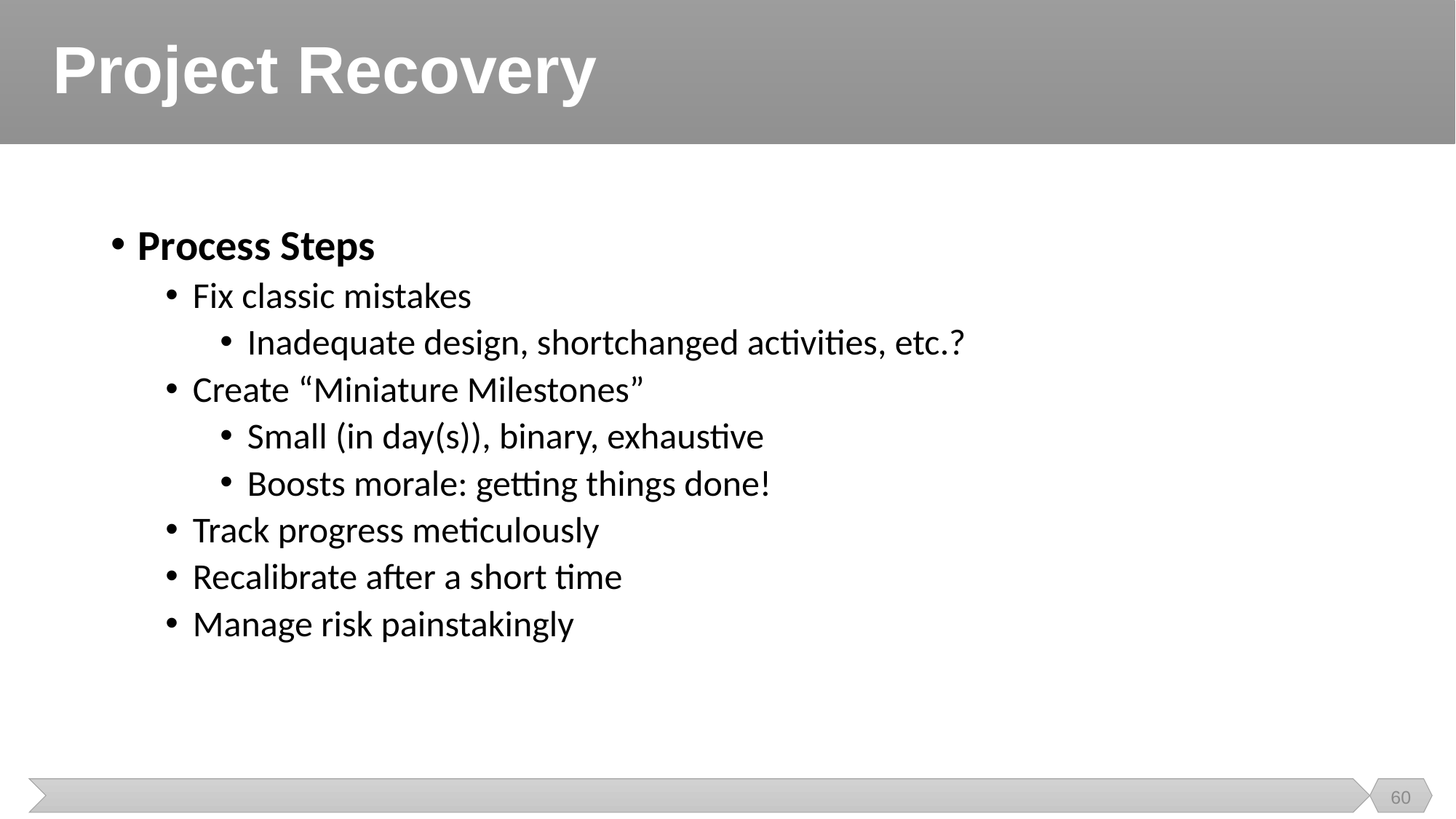

# Project Recovery
Process Steps
Fix classic mistakes
Inadequate design, shortchanged activities, etc.?
Create “Miniature Milestones”
Small (in day(s)), binary, exhaustive
Boosts morale: getting things done!
Track progress meticulously
Recalibrate after a short time
Manage risk painstakingly
60